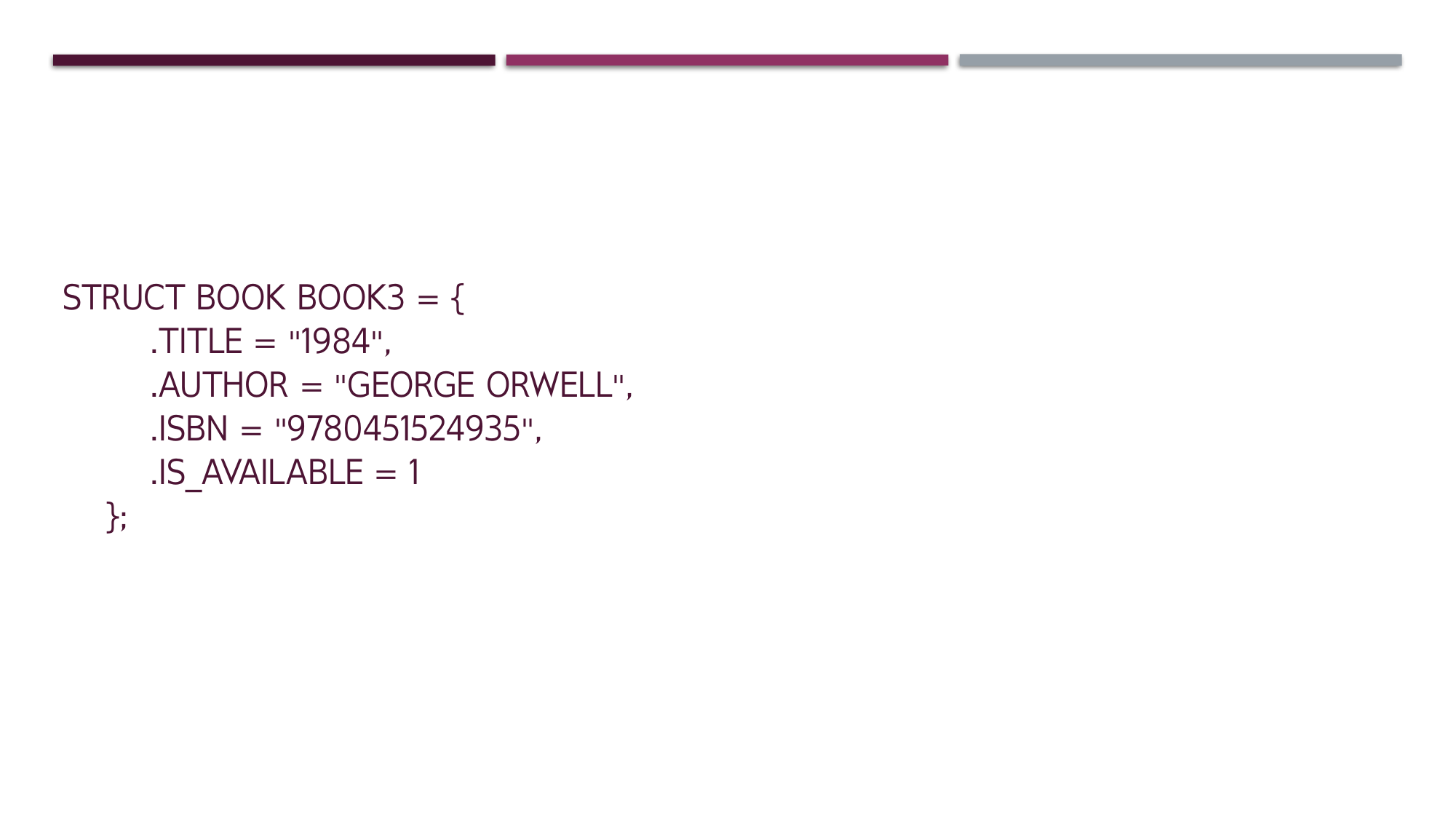

# struct Book book3 = { .title = "1984", .author = "George Orwell", .isbn = "9780451524935", .is_available = 1 };